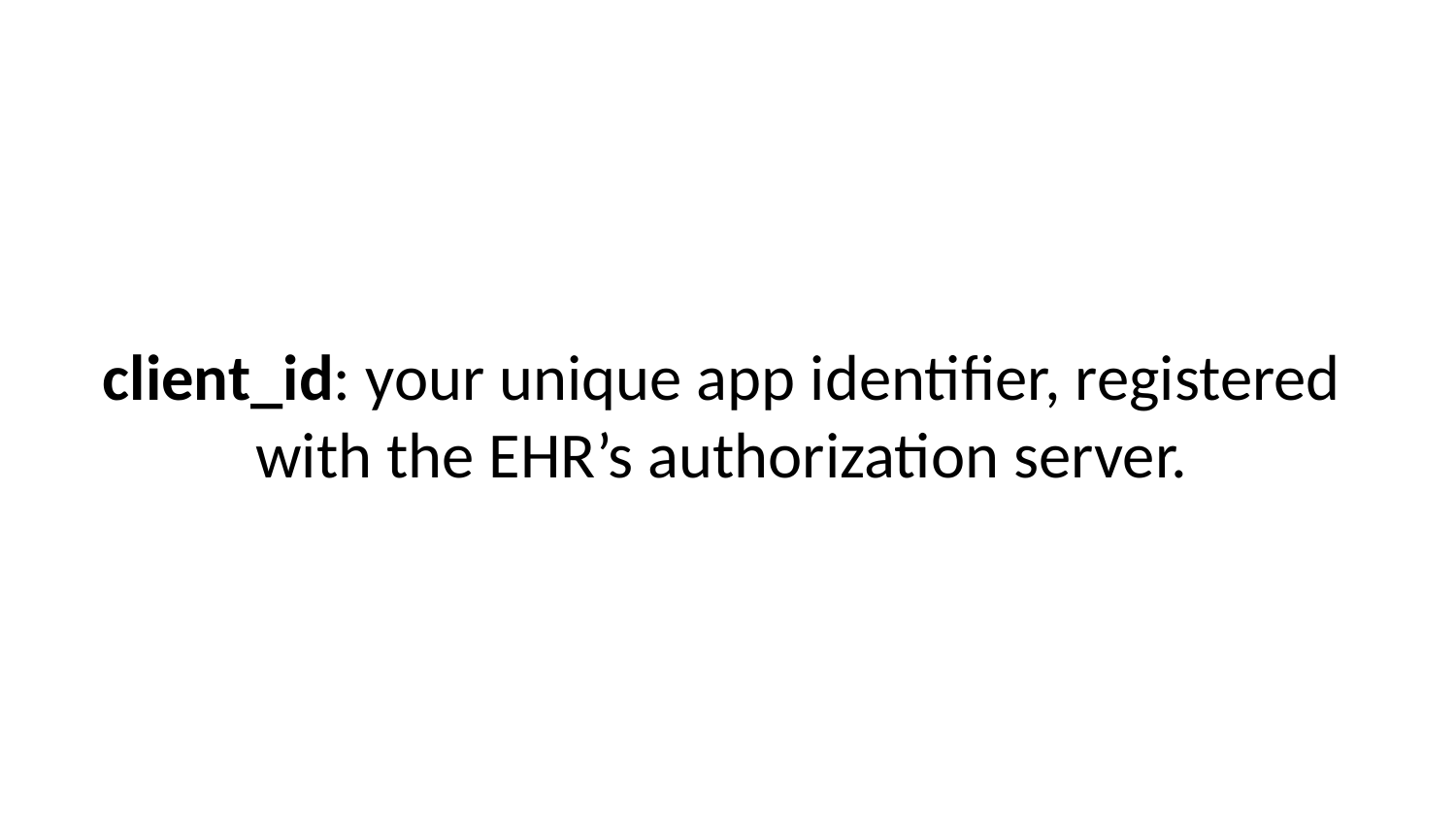

client_id: your unique app identifier, registered with the EHR’s authorization server.